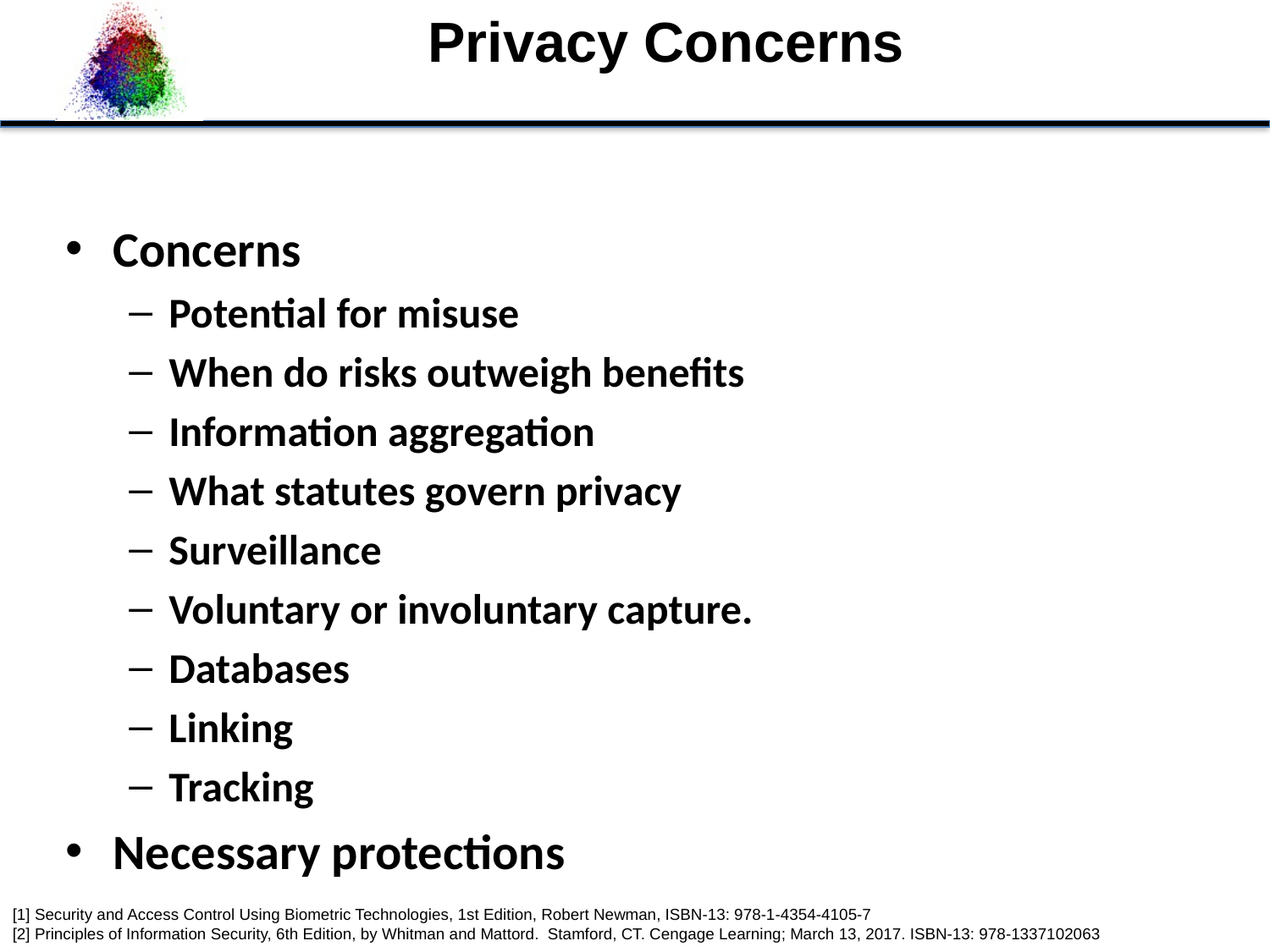

Privacy Concerns
Concerns
Potential for misuse
When do risks outweigh benefits
Information aggregation
What statutes govern privacy
Surveillance
Voluntary or involuntary capture.
Databases
Linking
Tracking
Necessary protections

[1] Security and Access Control Using Biometric Technologies, 1st Edition, Robert Newman, ISBN-13: 978-1-4354-4105-7
[2] Principles of Information Security, 6th Edition, by Whitman and Mattord.  Stamford, CT. Cengage Learning; March 13, 2017. ISBN-13: 978-1337102063